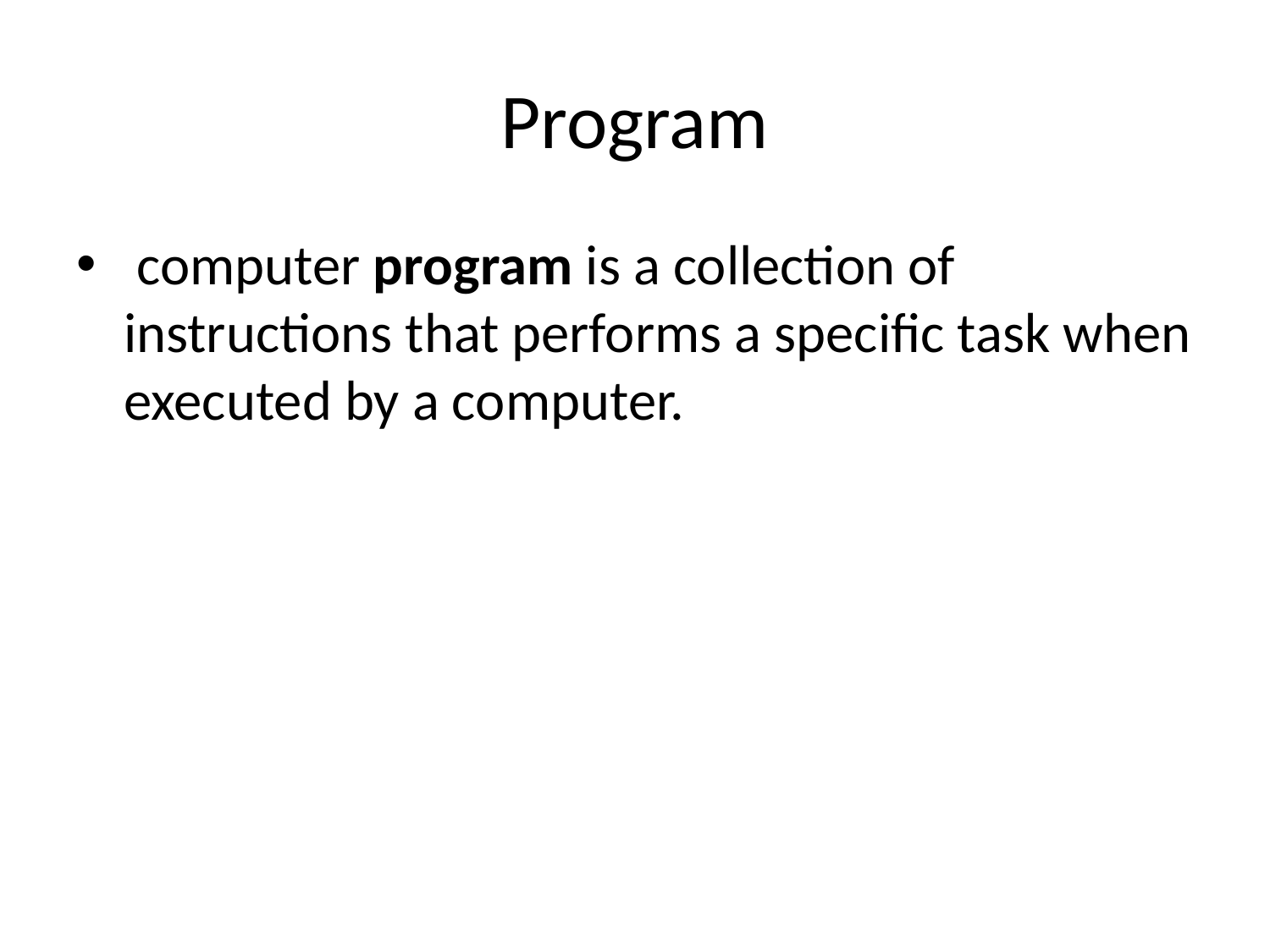

# Program
 computer program is a collection of instructions that performs a specific task when executed by a computer.